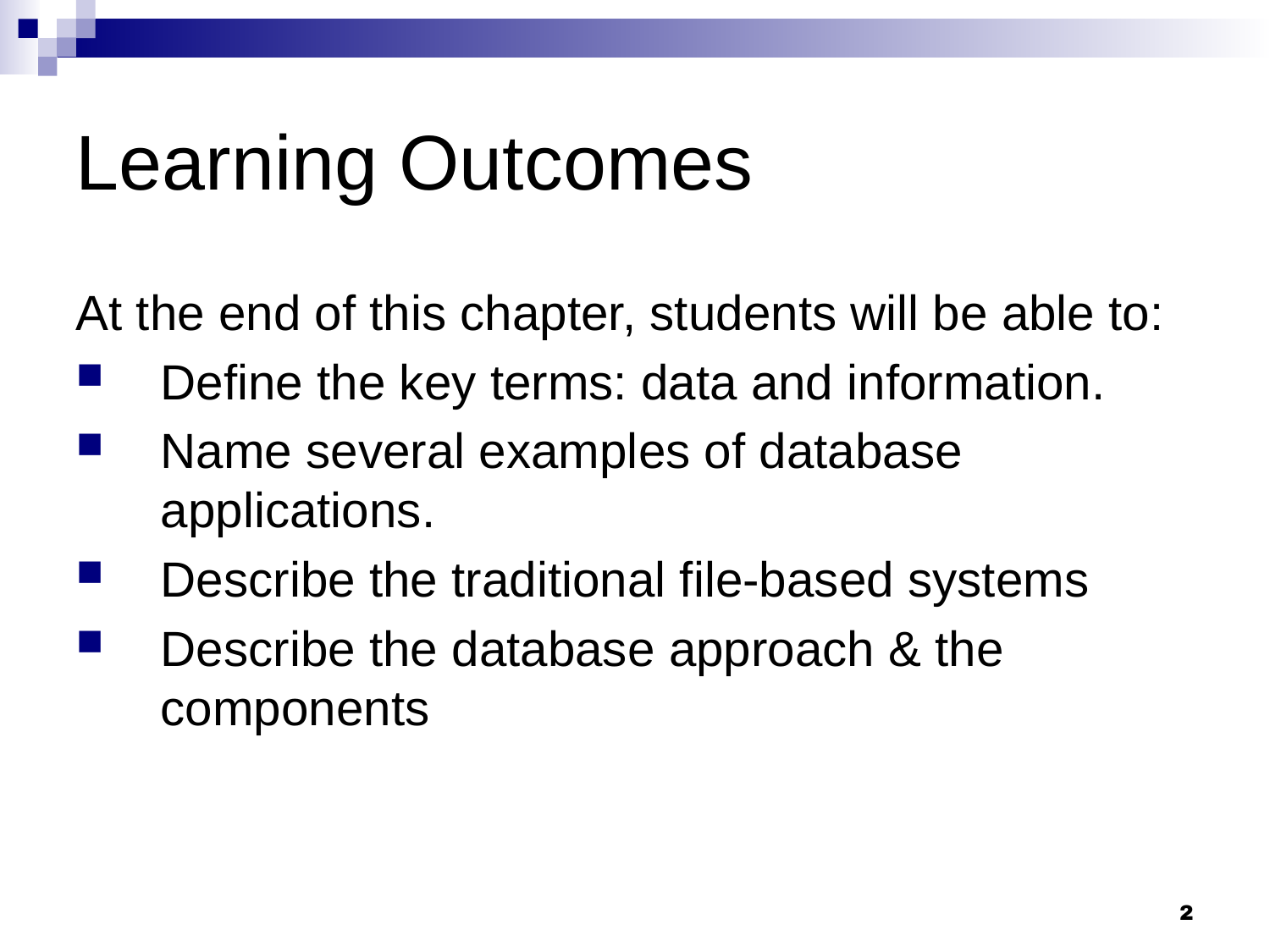

# Learning Outcomes
At the end of this chapter, students will be able to:
Define the key terms: data and information.
Name several examples of database applications.
Describe the traditional file-based systems
Describe the database approach & the components

2